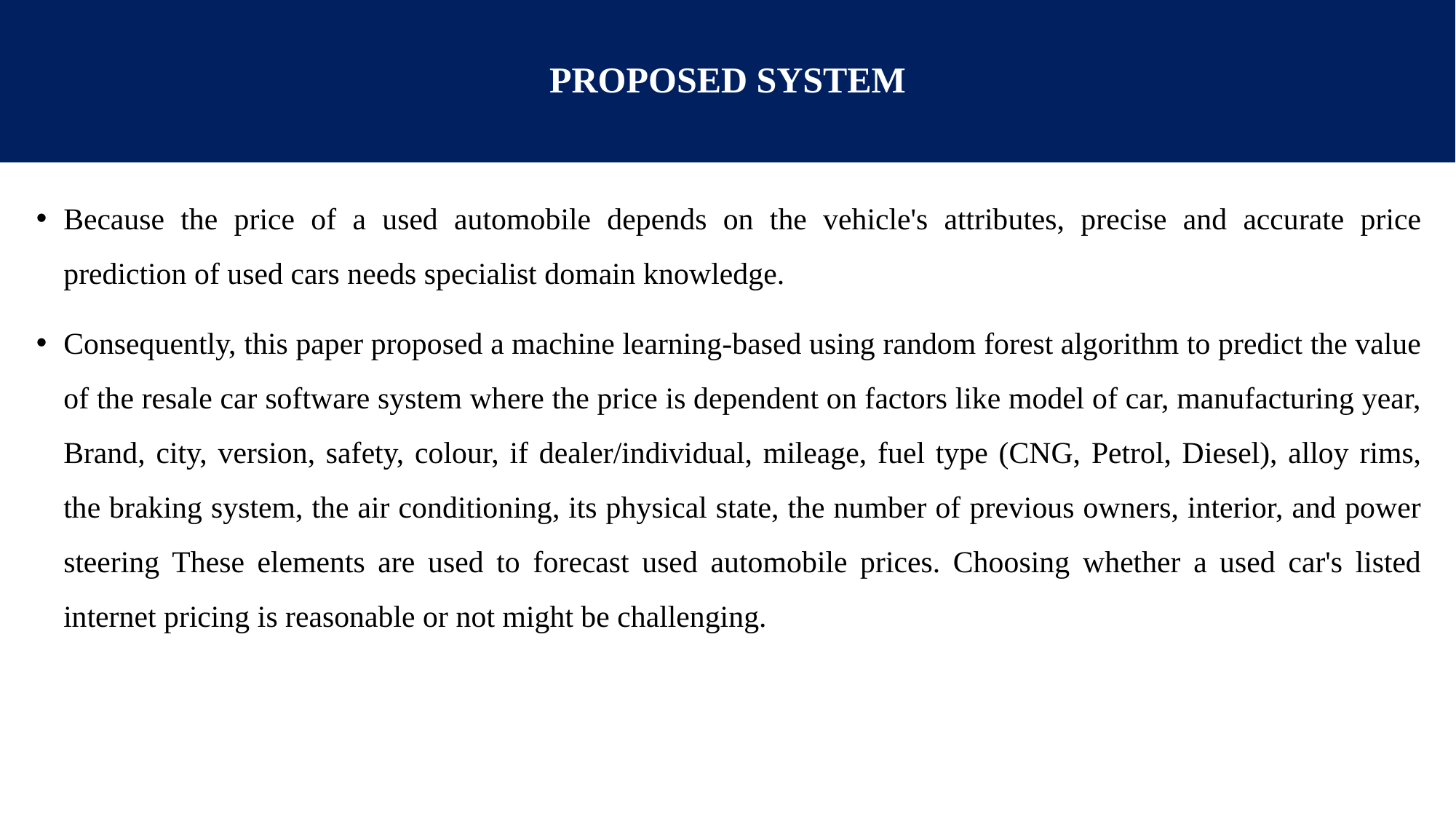

# PROPOSED SYSTEM
Because the price of a used automobile depends on the vehicle's attributes, precise and accurate price prediction of used cars needs specialist domain knowledge.
Consequently, this paper proposed a machine learning-based using random forest algorithm to predict the value of the resale car software system where the price is dependent on factors like model of car, manufacturing year, Brand, city, version, safety, colour, if dealer/individual, mileage, fuel type (CNG, Petrol, Diesel), alloy rims, the braking system, the air conditioning, its physical state, the number of previous owners, interior, and power steering These elements are used to forecast used automobile prices. Choosing whether a used car's listed internet pricing is reasonable or not might be challenging.